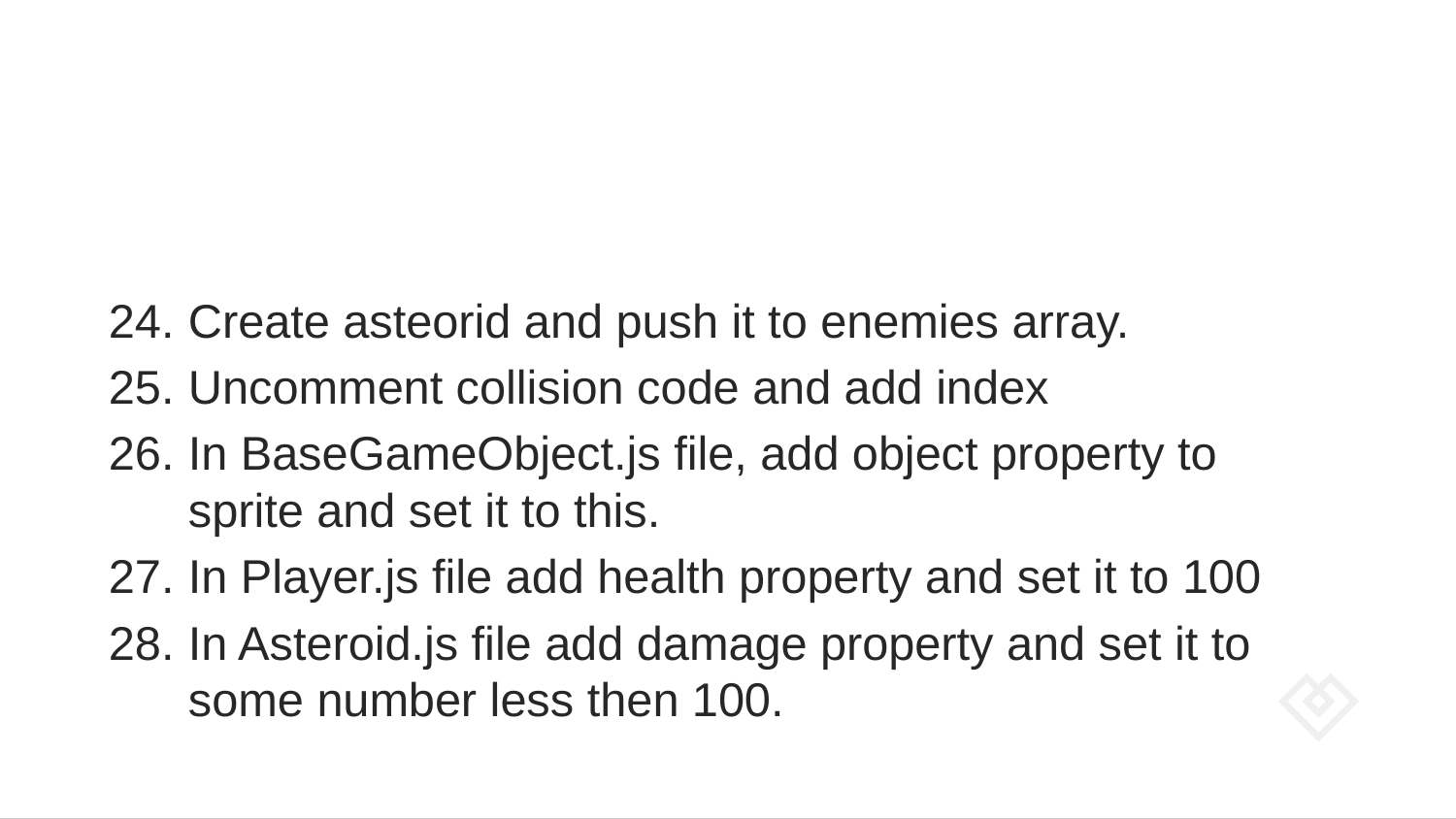

#
Create asteorid and push it to enemies array.
Uncomment collision code and add index
In BaseGameObject.js file, add object property to sprite and set it to this.
In Player.js file add health property and set it to 100
In Asteroid.js file add damage property and set it to some number less then 100.